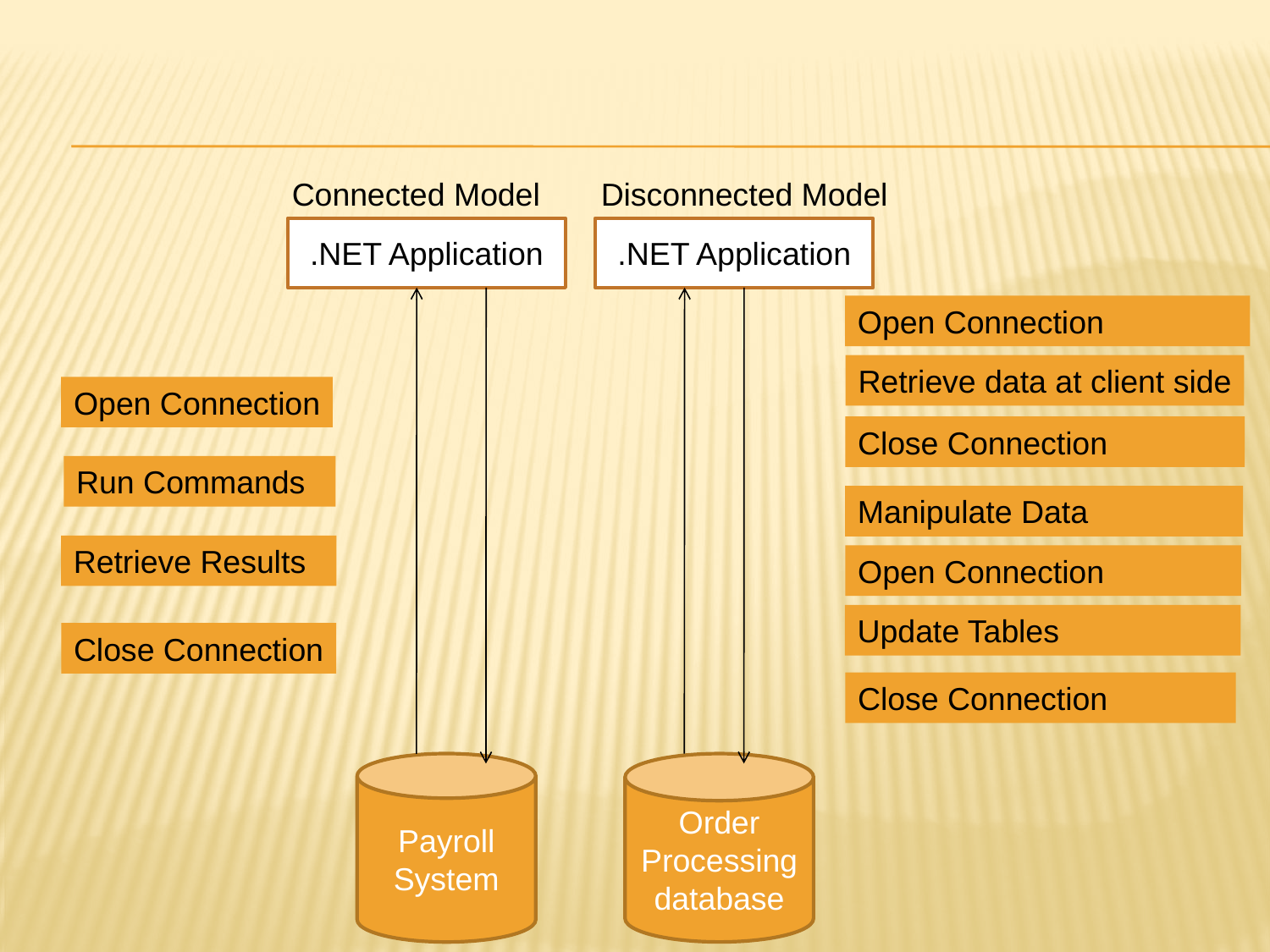

#
Connected Model
Disconnected Model
.NET Application
.NET Application
Open Connection
Retrieve data at client side
Open Connection
Close Connection
Run Commands
Manipulate Data
Retrieve Results
Open Connection
Update Tables
Close Connection
Close Connection
Payroll System
Order Processing database